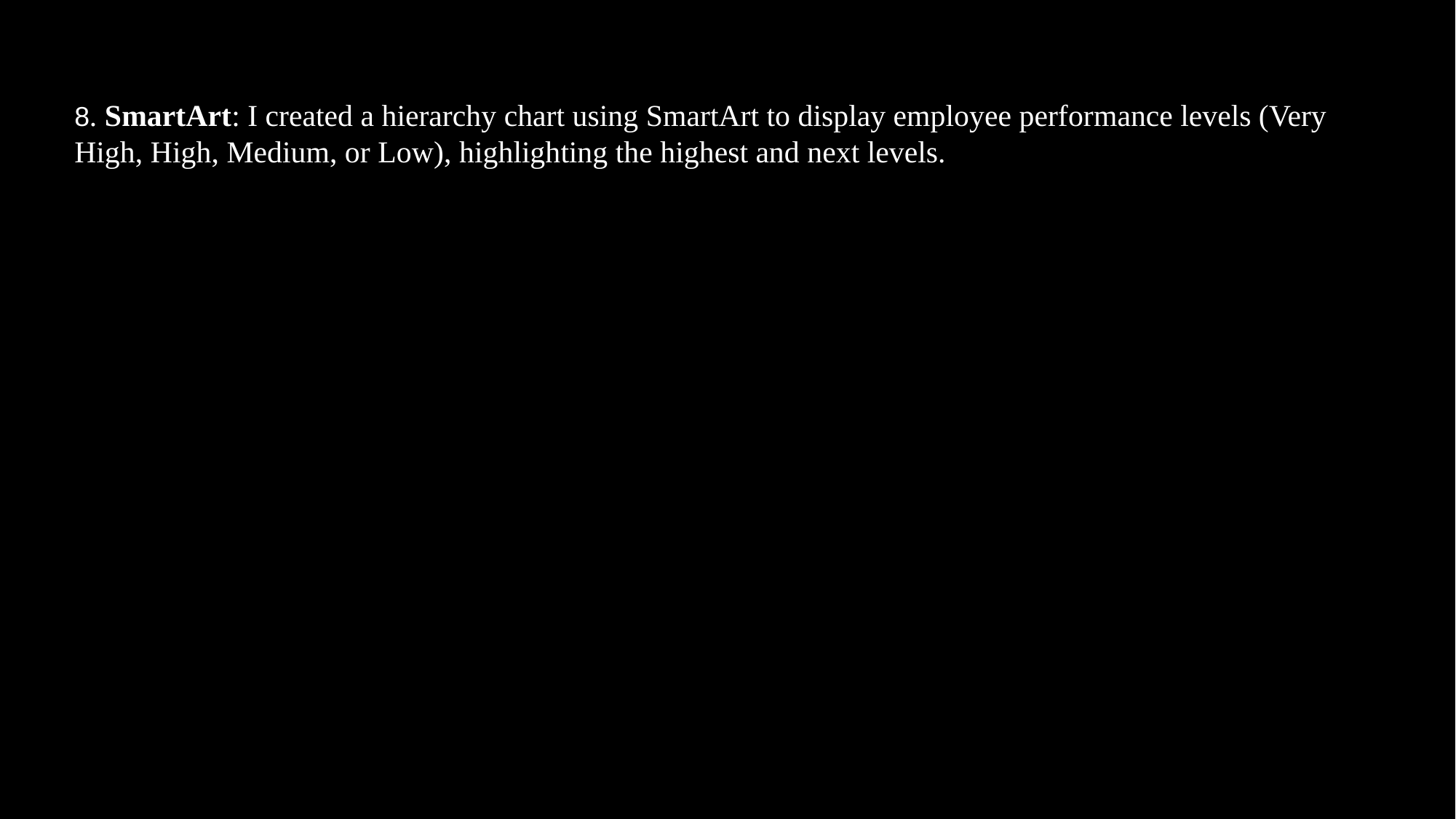

8. SmartArt: I created a hierarchy chart using SmartArt to display employee performance levels (Very High, High, Medium, or Low), highlighting the highest and next levels.